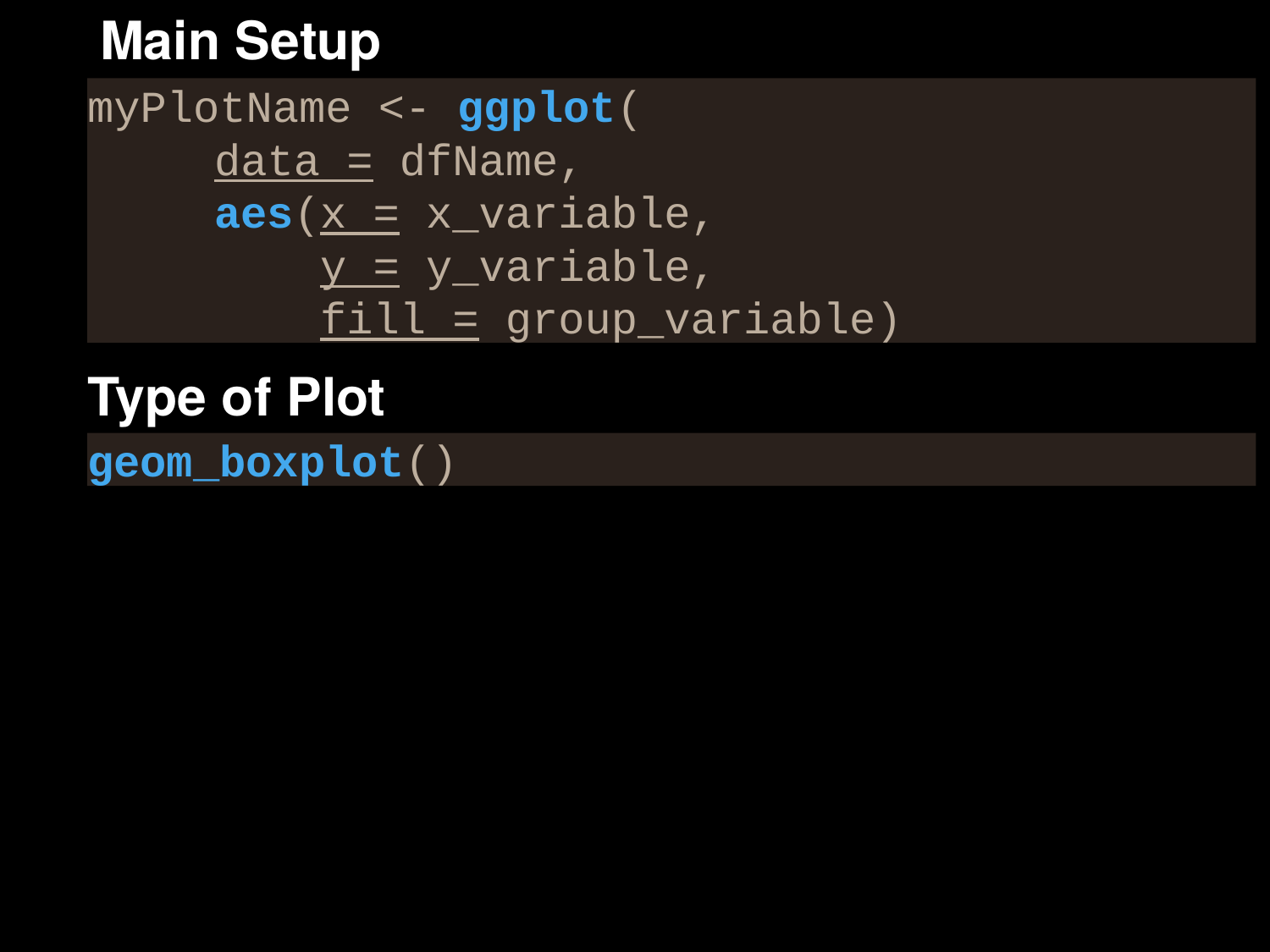

# Main Setup
myPlotName <- ggplot(
 	data = dfName,
 	aes(x = x_variable,
	    y = y_variable,
	    fill = group_variable)
Type of Plot
geom_boxplot()